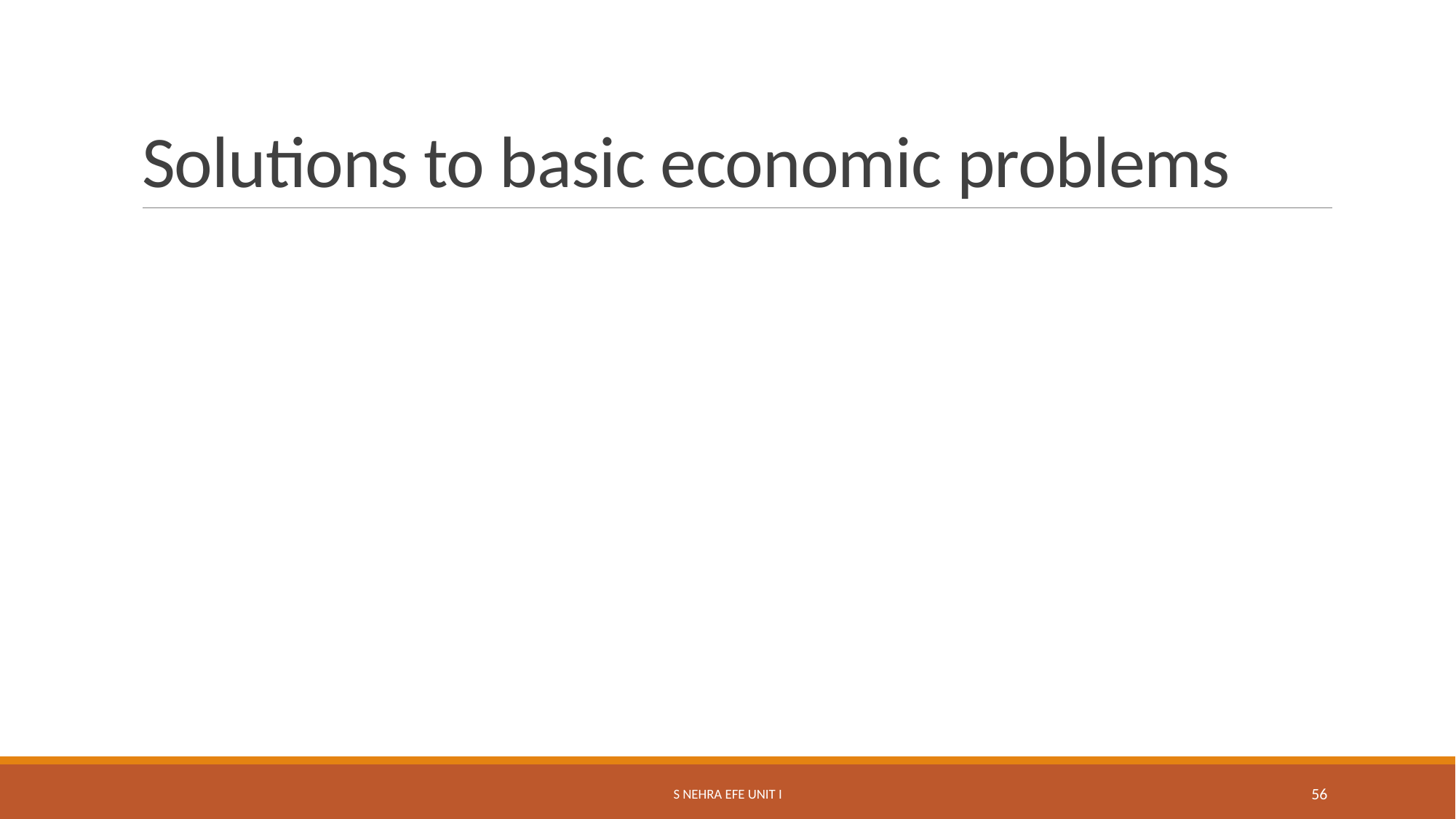

# Solutions to basic economic problems
S Nehra EFE Unit I
56